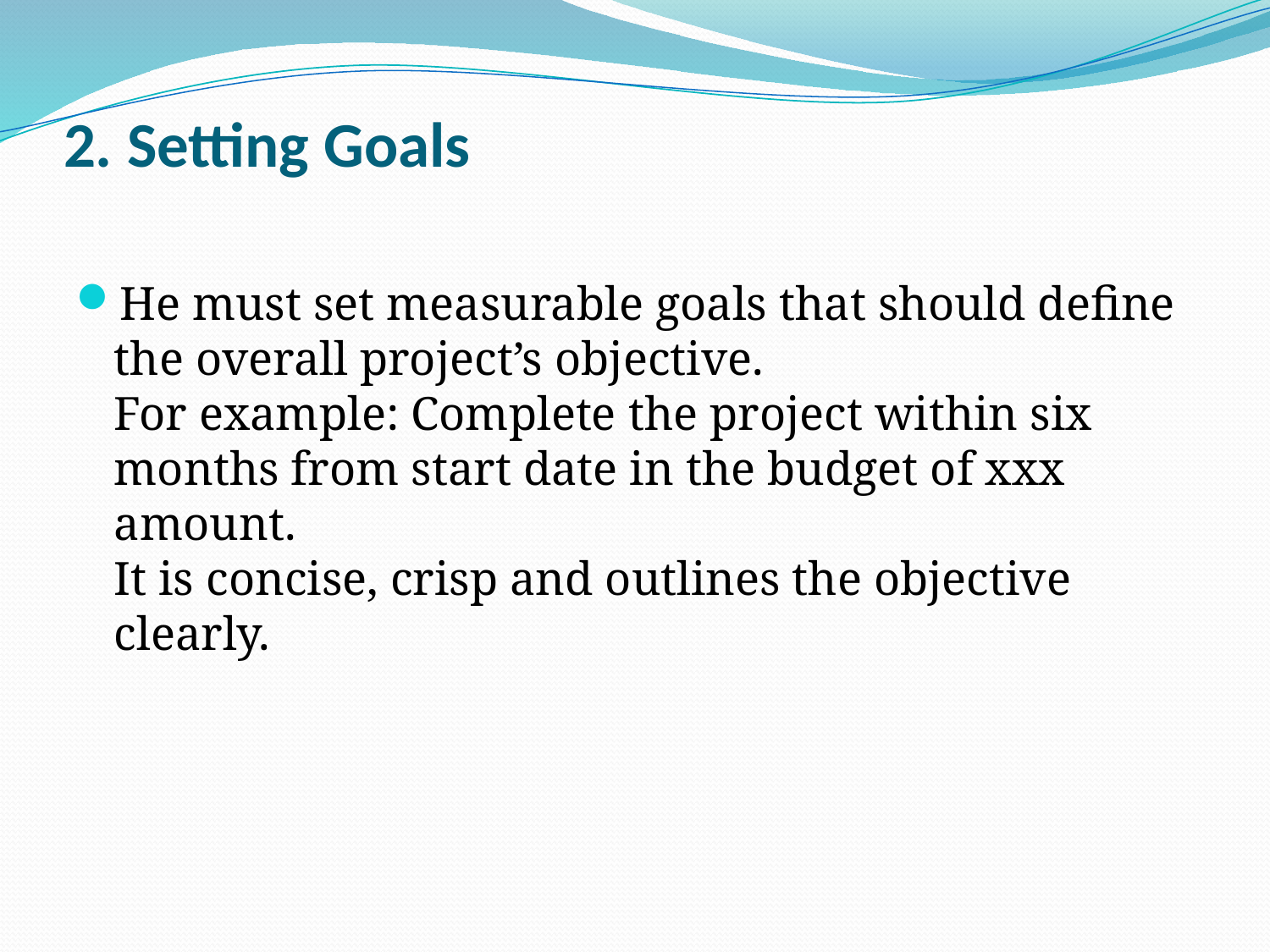

# 2. Setting Goals
He must set measurable goals that should define the overall project’s objective.
For example: Complete the project within six months from start date in the budget of xxx amount.
It is concise, crisp and outlines the objective clearly.